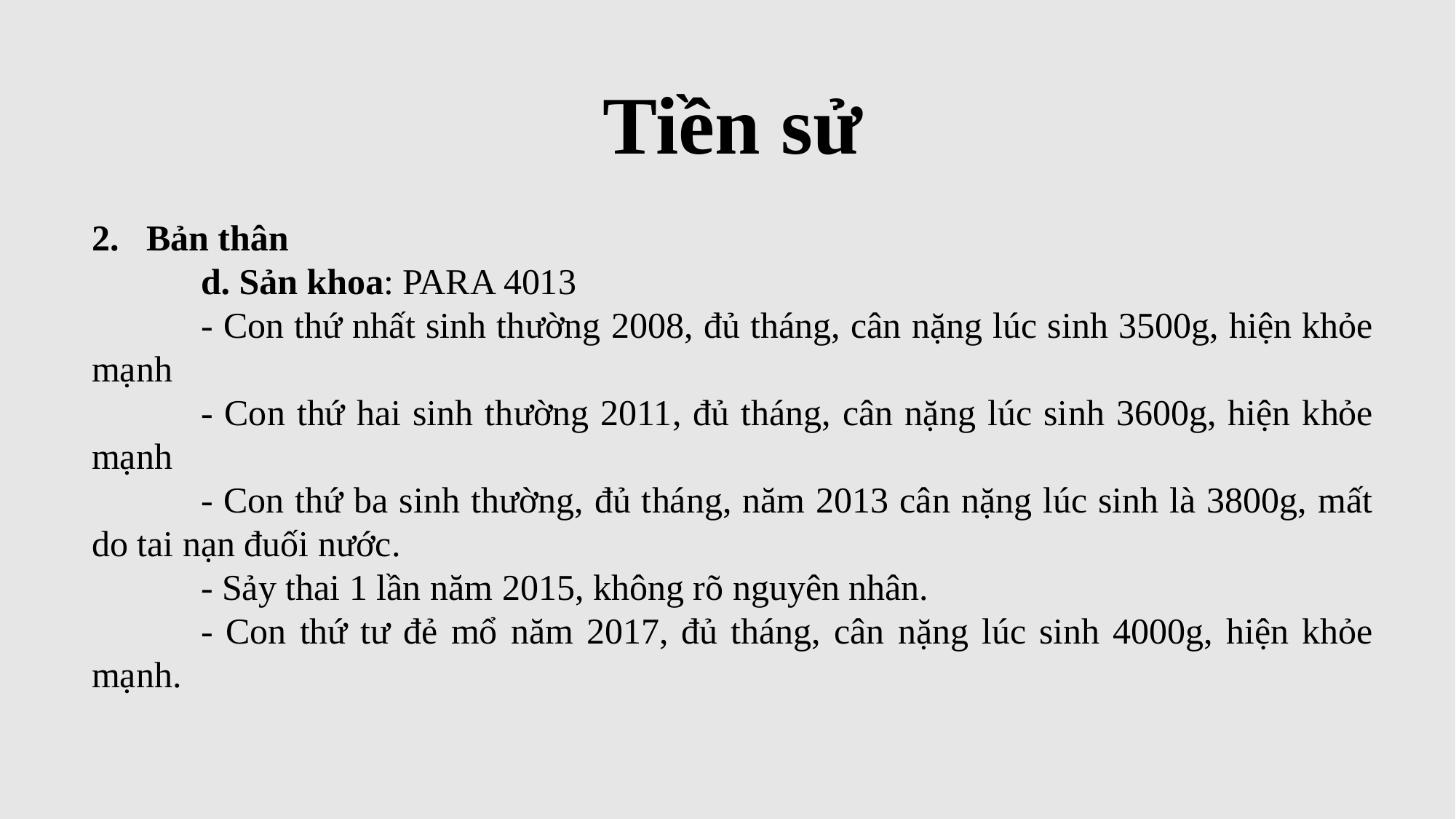

Tiền sử

2.   Bản thân
	d. Sản khoa: PARA 4013
	- Con thứ nhất sinh thường 2008, đủ tháng, cân nặng lúc sinh 3500g, hiện khỏe mạnh
	- Con thứ hai sinh thường 2011, đủ tháng, cân nặng lúc sinh 3600g, hiện khỏe mạnh
	- Con thứ ba sinh thường, đủ tháng, năm 2013 cân nặng lúc sinh là 3800g, mất do tai nạn đuối nước.
	- Sảy thai 1 lần năm 2015, không rõ nguyên nhân.
	- Con thứ tư đẻ mổ năm 2017, đủ tháng, cân nặng lúc sinh 4000g, hiện khỏe mạnh.